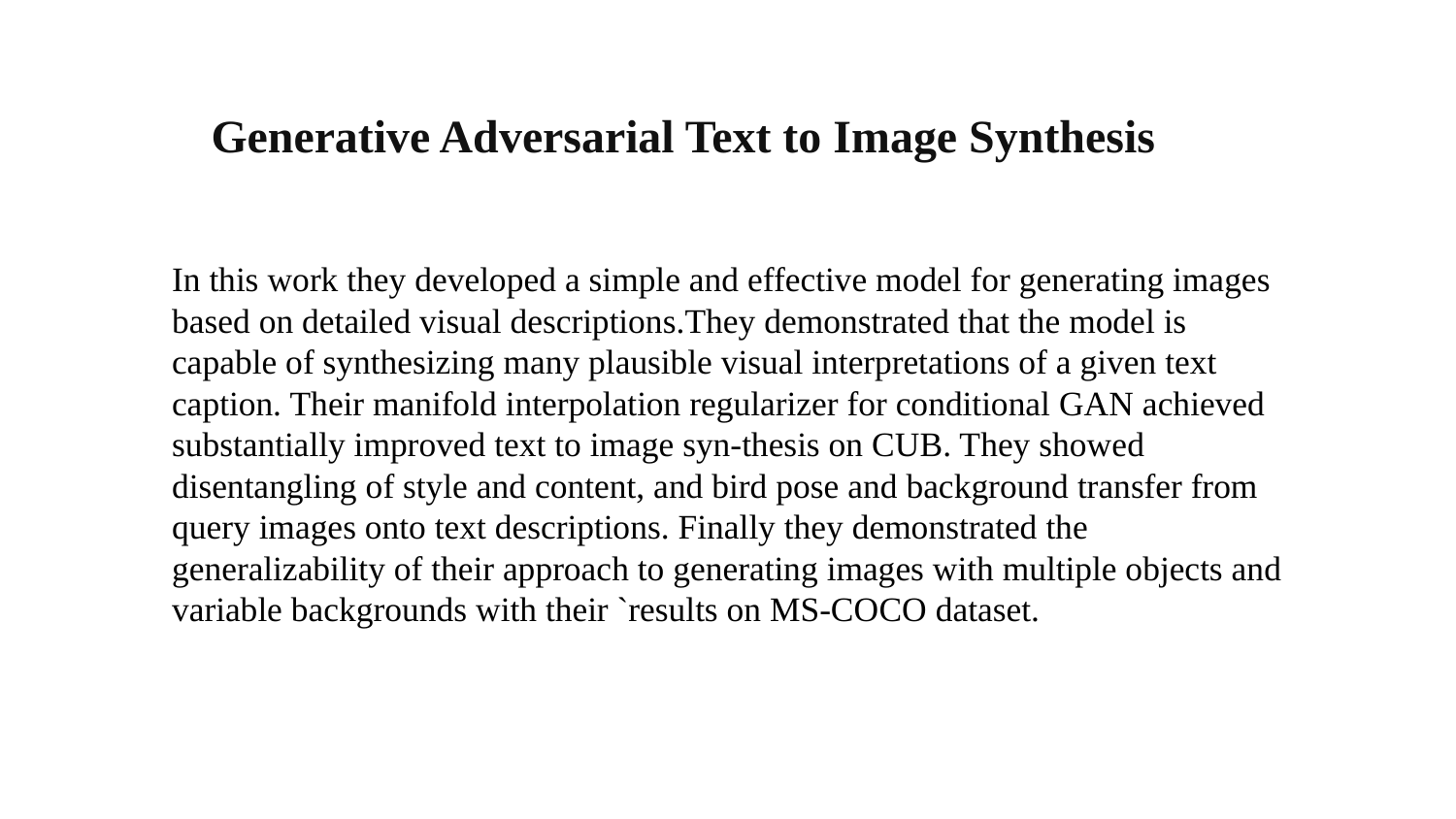

Generative Adversarial Text to Image Synthesis
In this work they developed a simple and effective model for generating images based on detailed visual descriptions.They demonstrated that the model is capable of synthesizing many plausible visual interpretations of a given text caption. Their manifold interpolation regularizer for conditional GAN achieved substantially improved text to image syn-thesis on CUB. They showed disentangling of style and content, and bird pose and background transfer from query images onto text descriptions. Finally they demonstrated the generalizability of their approach to generating images with multiple objects and variable backgrounds with their `results on MS-COCO dataset.